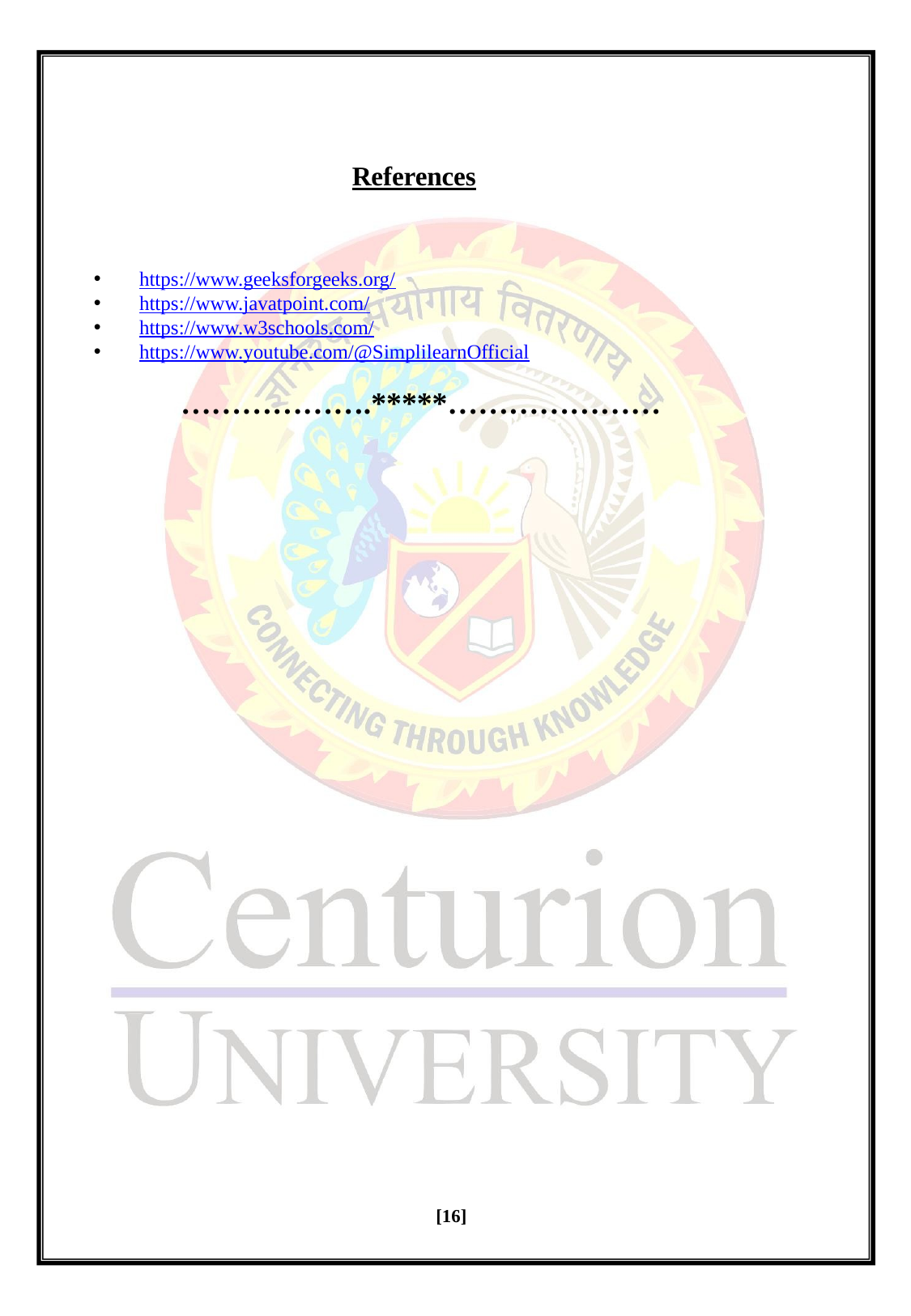

# References
https://www.geeksforgeeks.org/
https://www.javatpoint.com/
https://www.w3schools.com/
https://www.youtube.com/@SimplilearnOfficial
……………….*****…………………
[16]